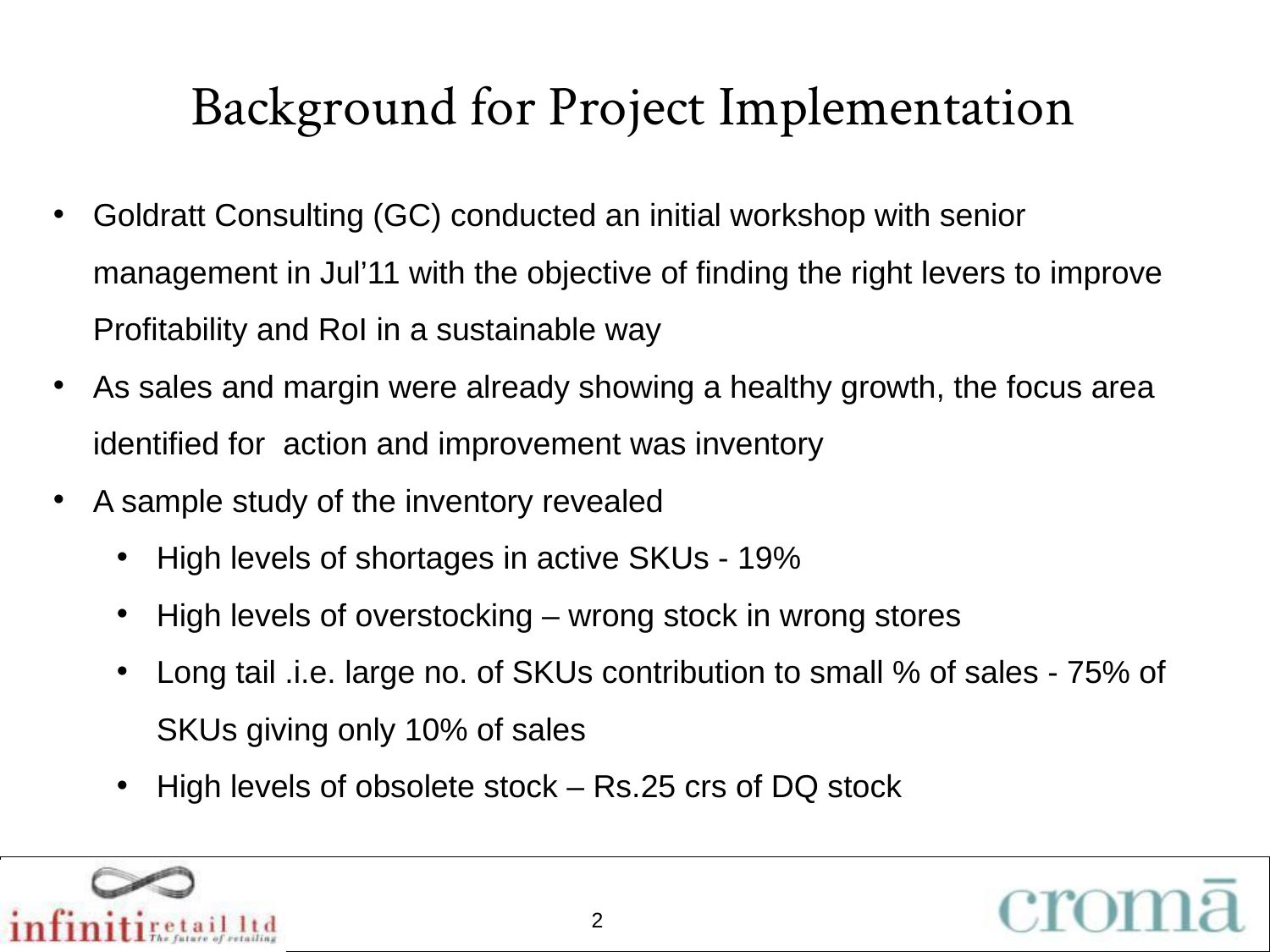

Background for Project Implementation
Goldratt Consulting (GC) conducted an initial workshop with senior management in Jul’11 with the objective of finding the right levers to improve Profitability and RoI in a sustainable way
As sales and margin were already showing a healthy growth, the focus area identified for  action and improvement was inventory
A sample study of the inventory revealed
High levels of shortages in active SKUs - 19%
High levels of overstocking – wrong stock in wrong stores
Long tail .i.e. large no. of SKUs contribution to small % of sales - 75% of SKUs giving only 10% of sales
High levels of obsolete stock – Rs.25 crs of DQ stock